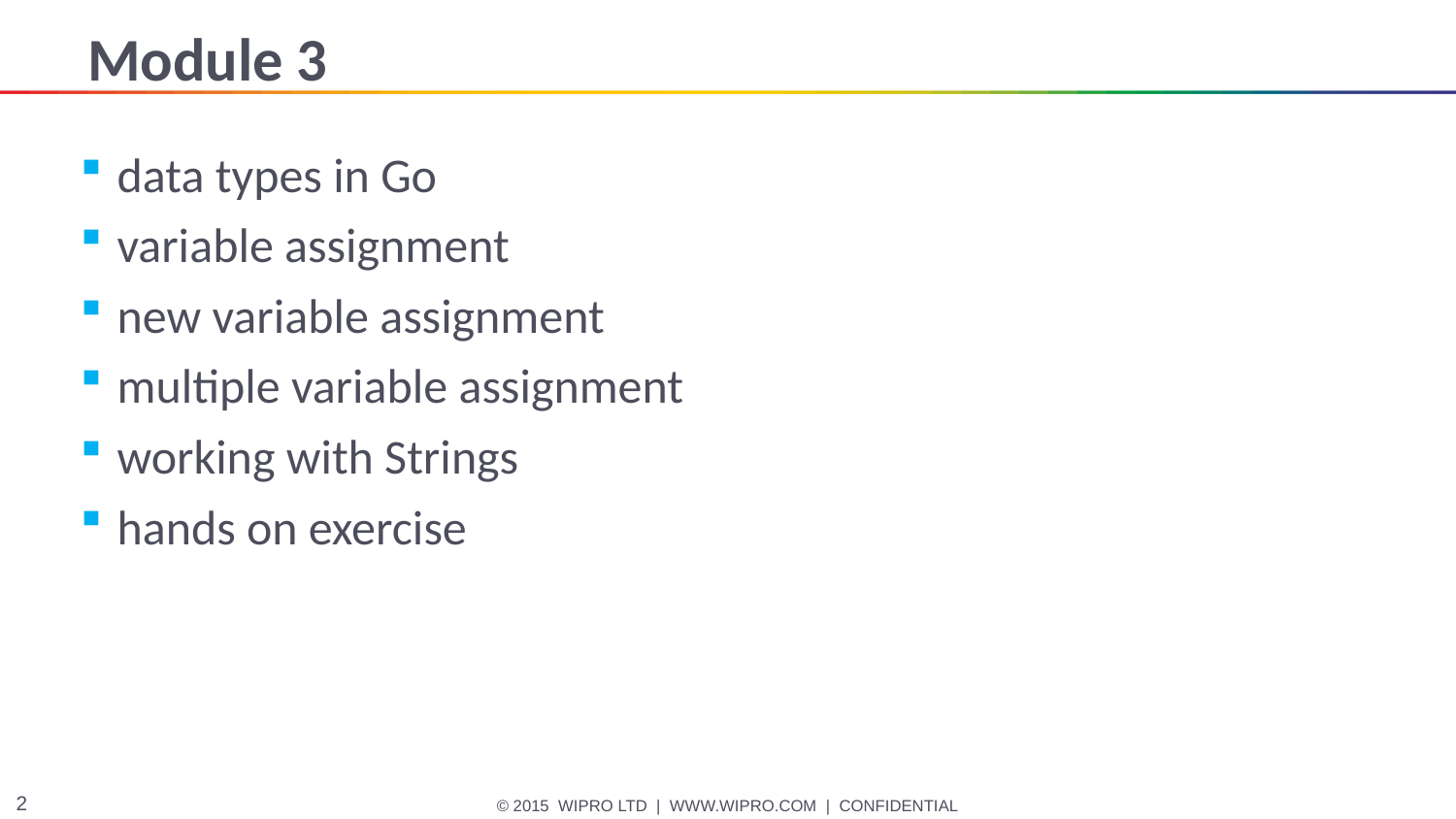

# Module 3
data types in Go
variable assignment
new variable assignment
multiple variable assignment
working with Strings
hands on exercise